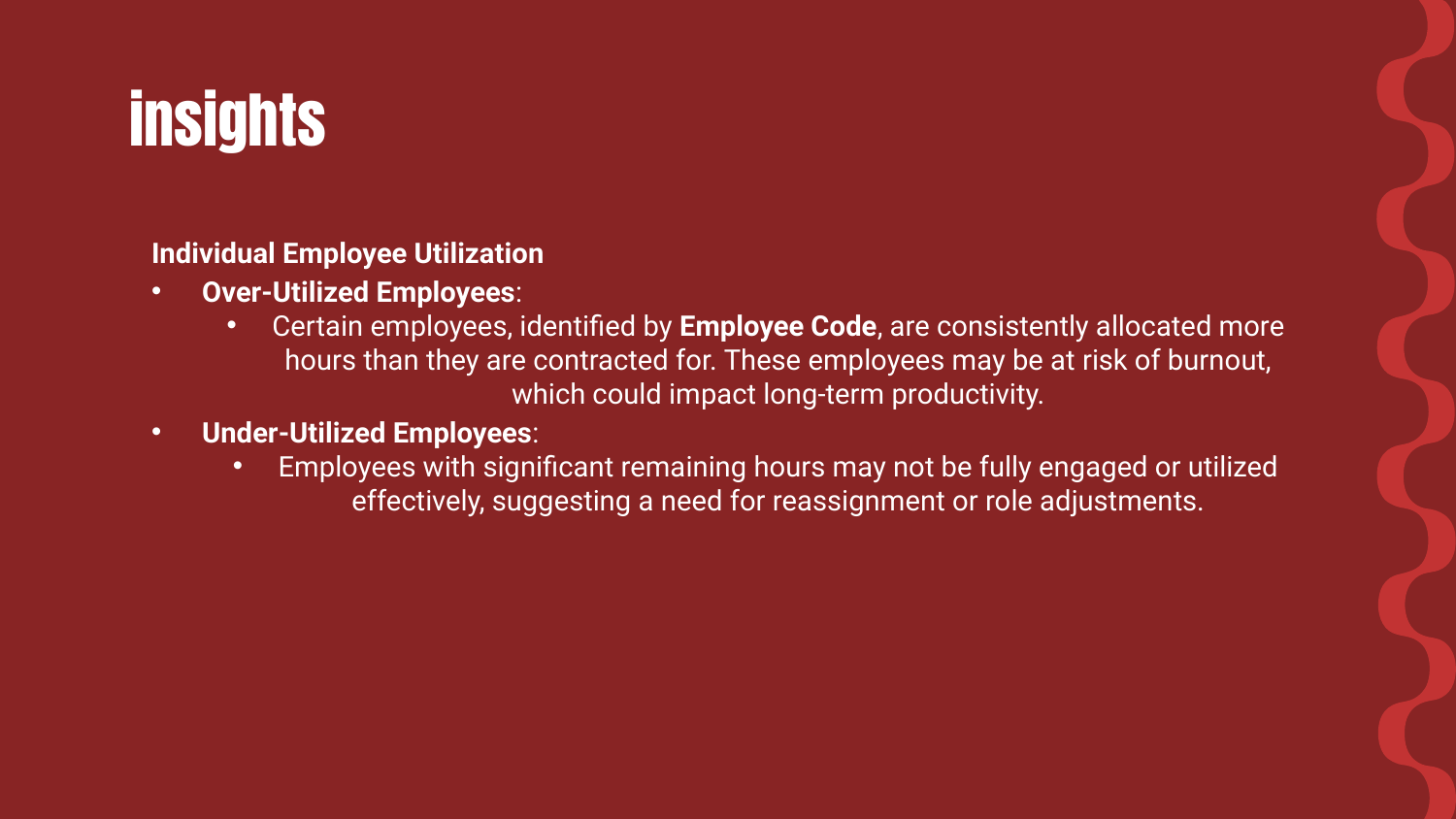

# insights
Individual Employee Utilization
Over-Utilized Employees:
Certain employees, identified by Employee Code, are consistently allocated more hours than they are contracted for. These employees may be at risk of burnout, which could impact long-term productivity.
Under-Utilized Employees:
Employees with significant remaining hours may not be fully engaged or utilized effectively, suggesting a need for reassignment or role adjustments.